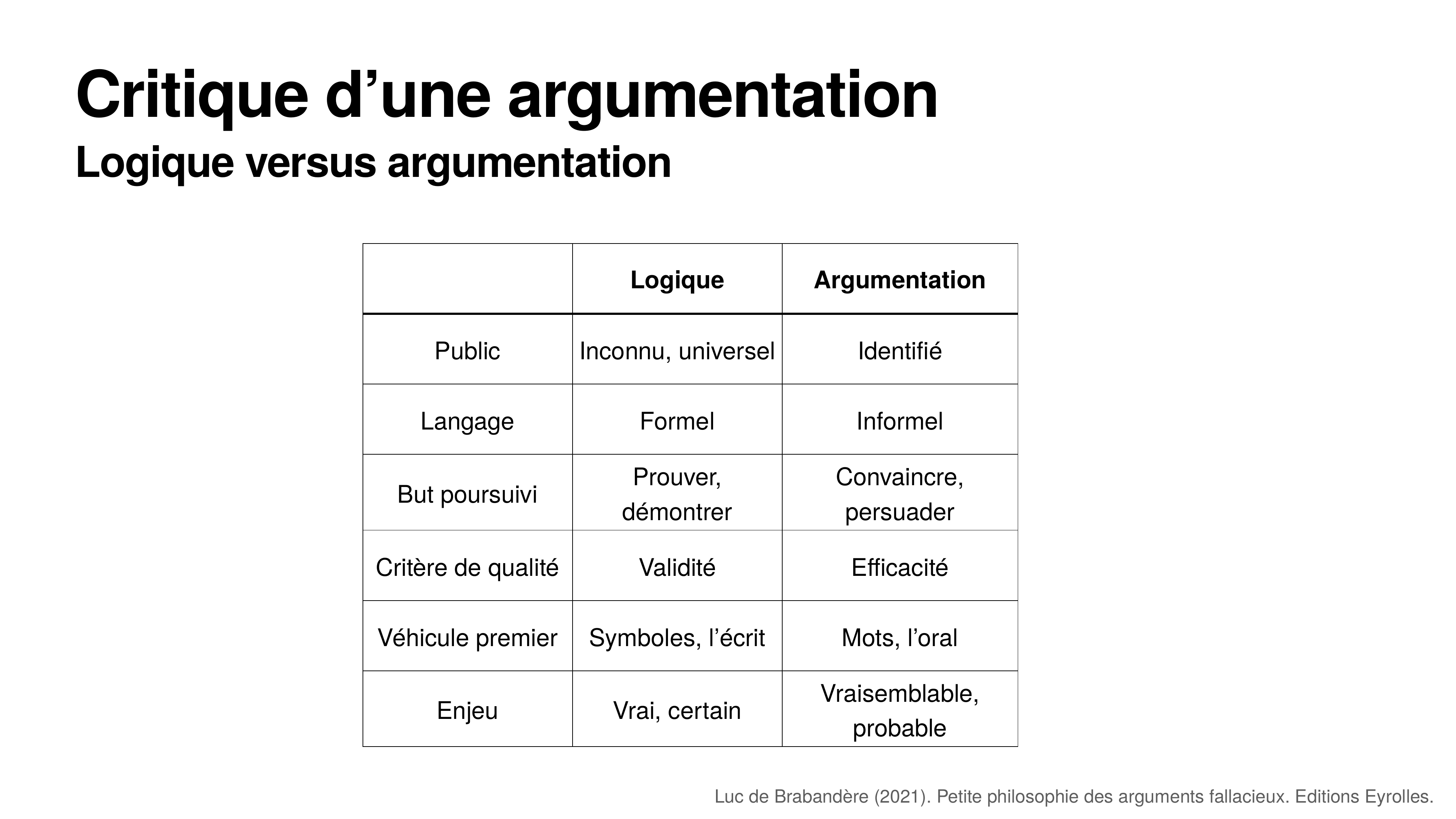

# Critique d’une argumentation
Logique versus argumentation
|  | Logique | Argumentation |
| --- | --- | --- |
| Public | Inconnu, universel | Identifié |
| Langage | Formel | Informel |
| But poursuivi | Prouver, démontrer | Convaincre, persuader |
| Critère de qualité | Validité | Efficacité |
| Véhicule premier | Symboles, l’écrit | Mots, l’oral |
| Enjeu | Vrai, certain | Vraisemblable, probable |
Luc de Brabandère (2021). Petite philosophie des arguments fallacieux. Editions Eyrolles.